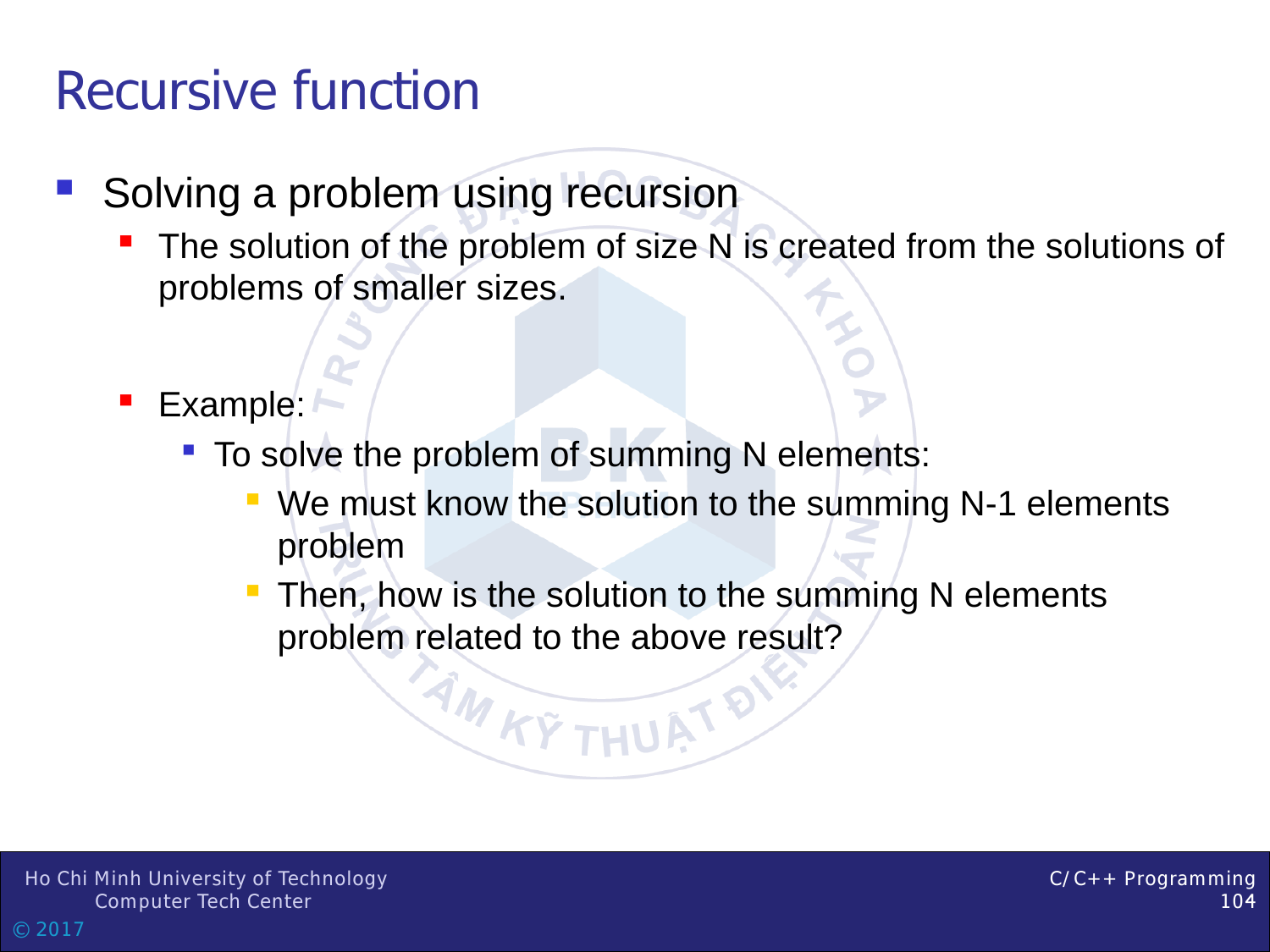

# Recursive function
Solving a problem using recursion
The solution of the problem of size N is created from the solutions of problems of smaller sizes.

Example:
To solve the problem of summing N elements:
We must know the solution to the summing N-1 elements problem
Then, how is the solution to the summing N elements problem related to the above result?